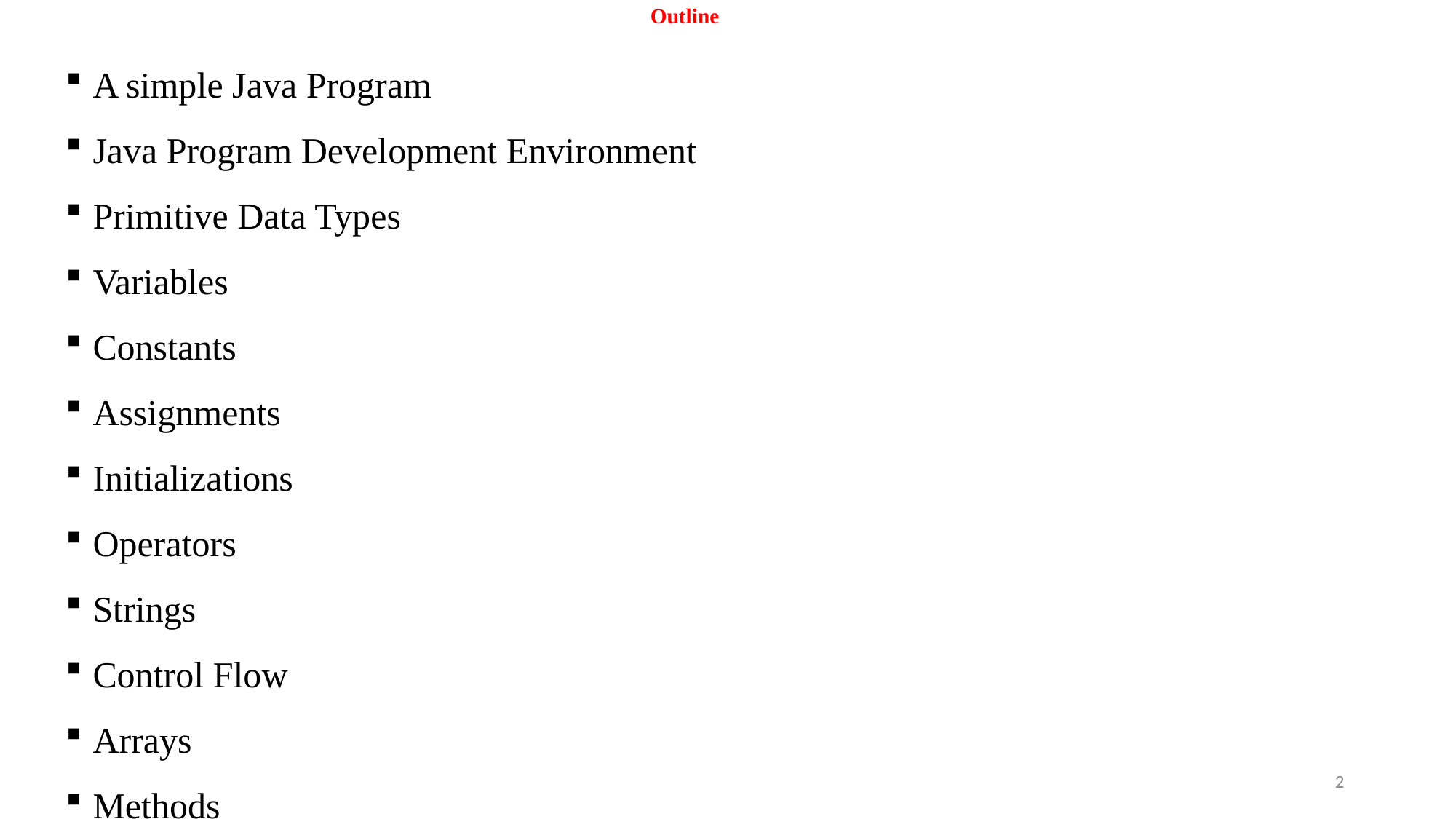

# Outline
A simple Java Program
Java Program Development Environment
Primitive Data Types
Variables
Constants
Assignments
Initializations
Operators
Strings
Control Flow
Arrays
Methods

2